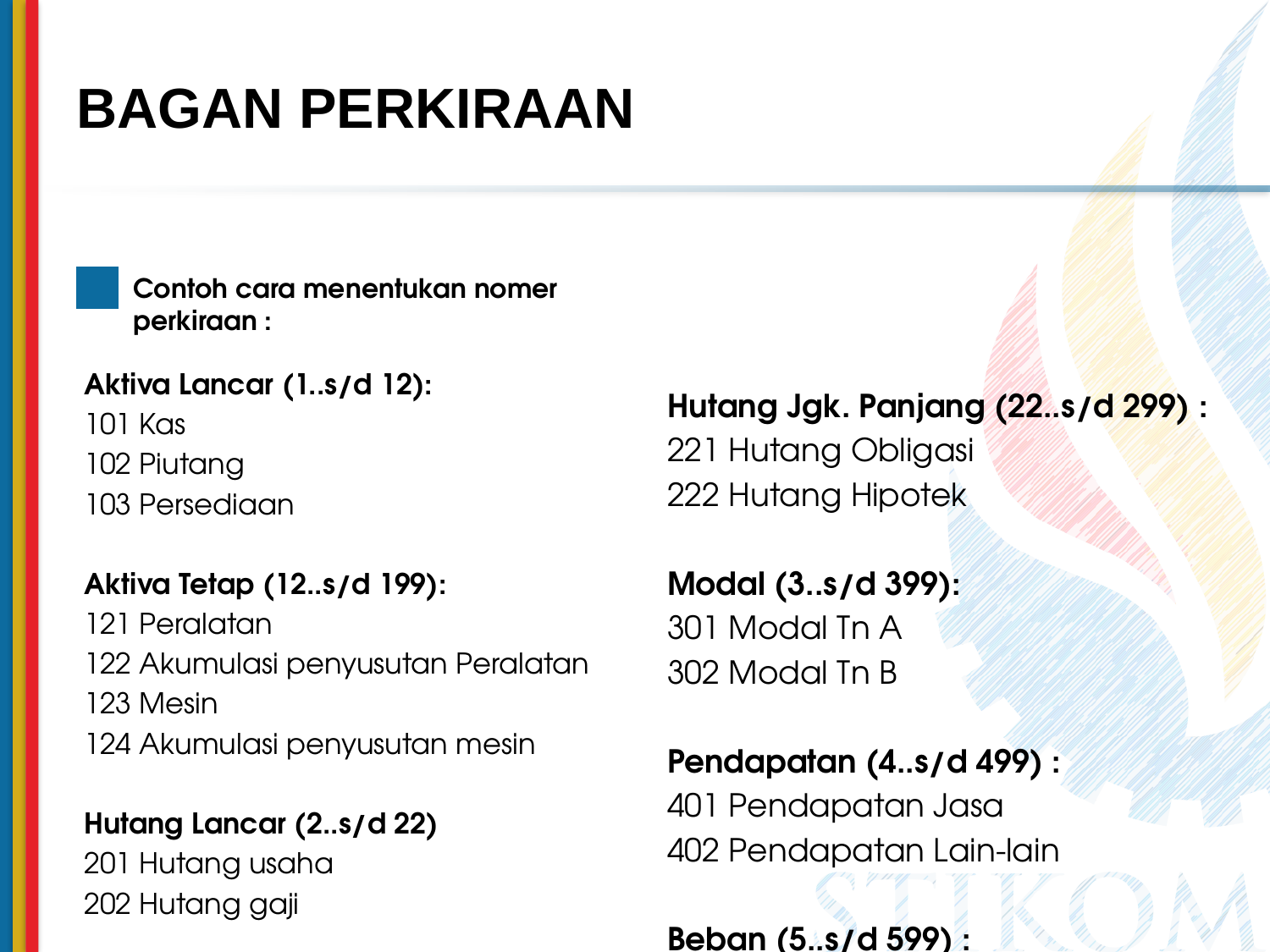

# BAGAN PERKIRAAN

Contoh cara menentukan nomer perkiraan :

Aktiva Lancar (1..s/d 12):
101 Kas
102 Piutang
103 Persediaan

Aktiva Tetap (12..s/d 199):
121 Peralatan
122 Akumulasi penyusutan Peralatan
123 Mesin
124 Akumulasi penyusutan mesin

Hutang Lancar (2..s/d 22)
201 Hutang usaha
202 Hutang gaji

Hutang Jgk. Panjang (22..s/d 299) :
221 Hutang Obligasi
222 Hutang Hipotek

Modal (3..s/d 399):
301 Modal Tn A
302 Modal Tn B

Pendapatan (4..s/d 499) :
401 Pendapatan Jasa
402 Pendapatan Lain-lain

Beban (5..s/d 599) :
501 Beban Gaji
502 Beban Listrik